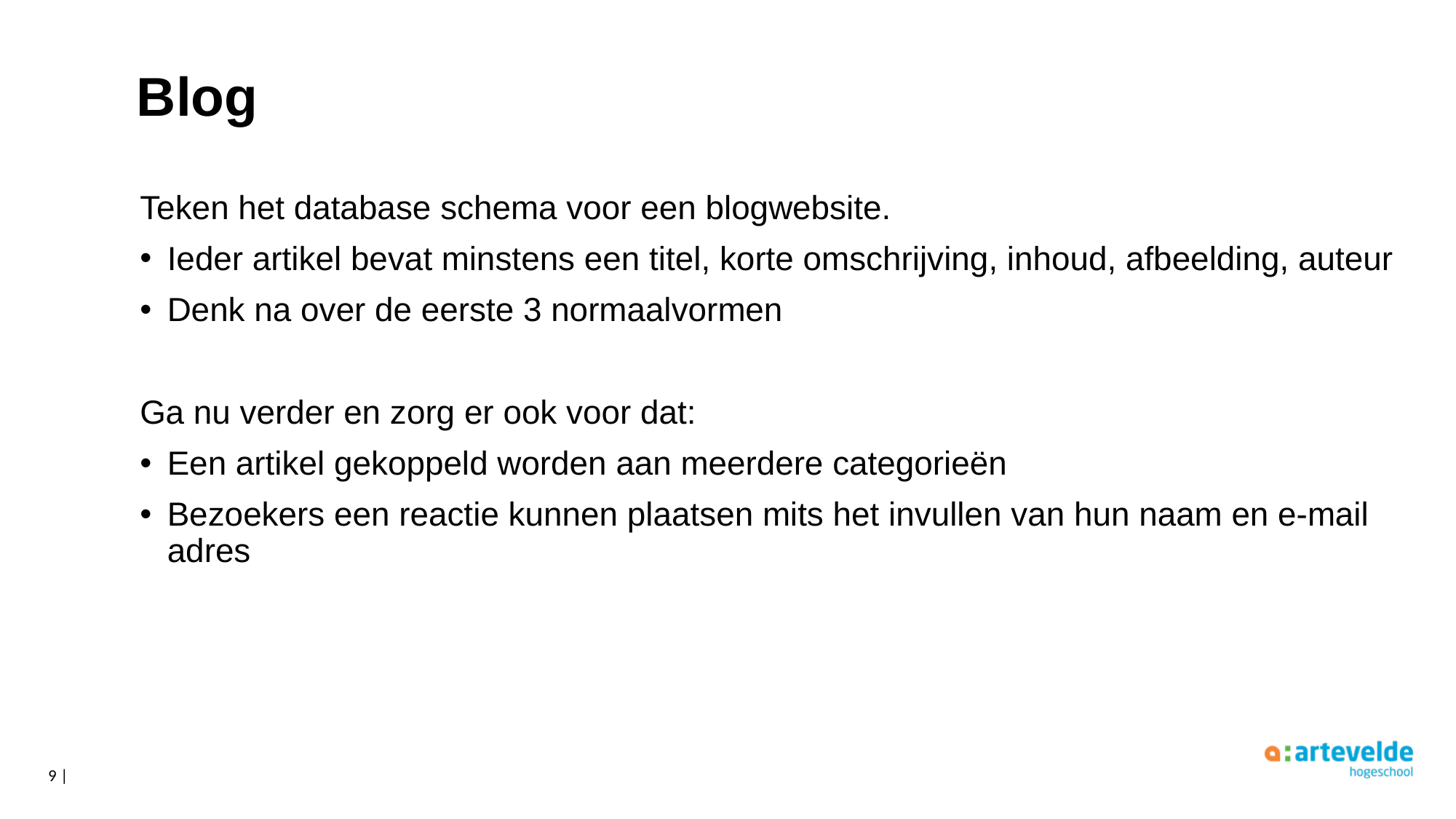

# Blog
Teken het database schema voor een blogwebsite.
Ieder artikel bevat minstens een titel, korte omschrijving, inhoud, afbeelding, auteur
Denk na over de eerste 3 normaalvormen

Ga nu verder en zorg er ook voor dat:
Een artikel gekoppeld worden aan meerdere categorieën
Bezoekers een reactie kunnen plaatsen mits het invullen van hun naam en e-mail adres
9 |